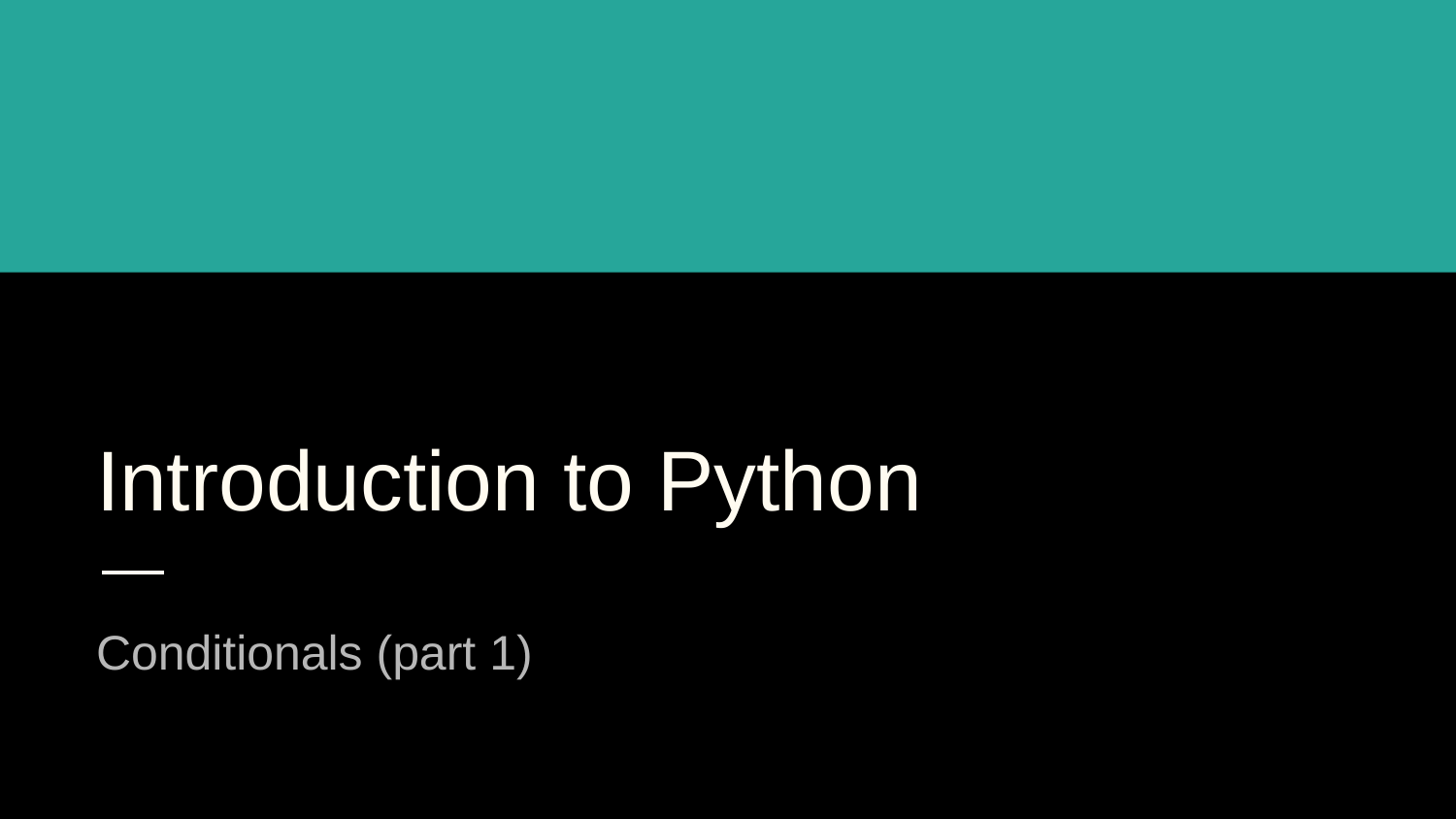

# Introduction to Python
Conditionals (part 1)